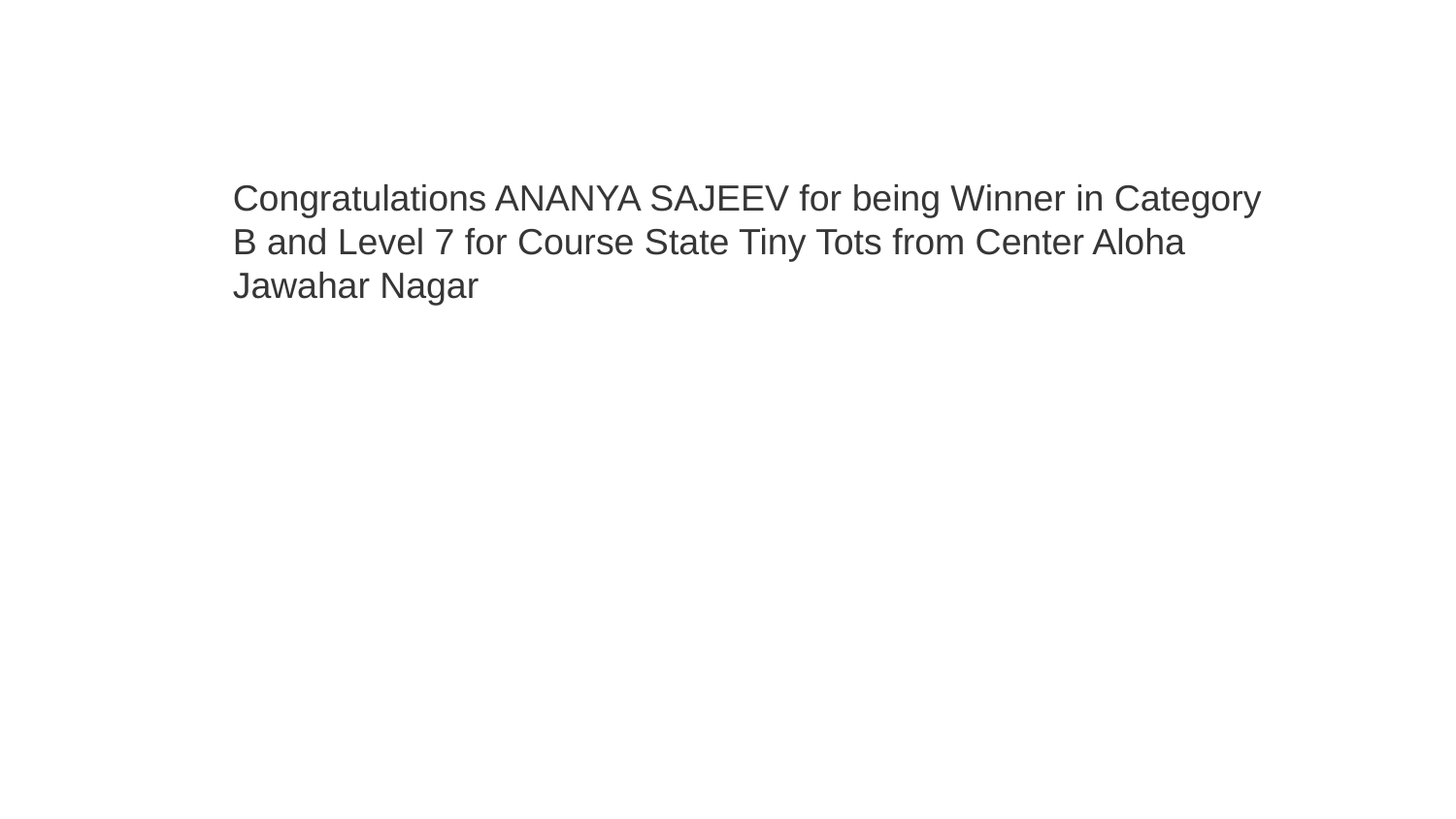

Congratulations ANANYA SAJEEV for being Winner in Category B and Level 7 for Course State Tiny Tots from Center Aloha Jawahar Nagar